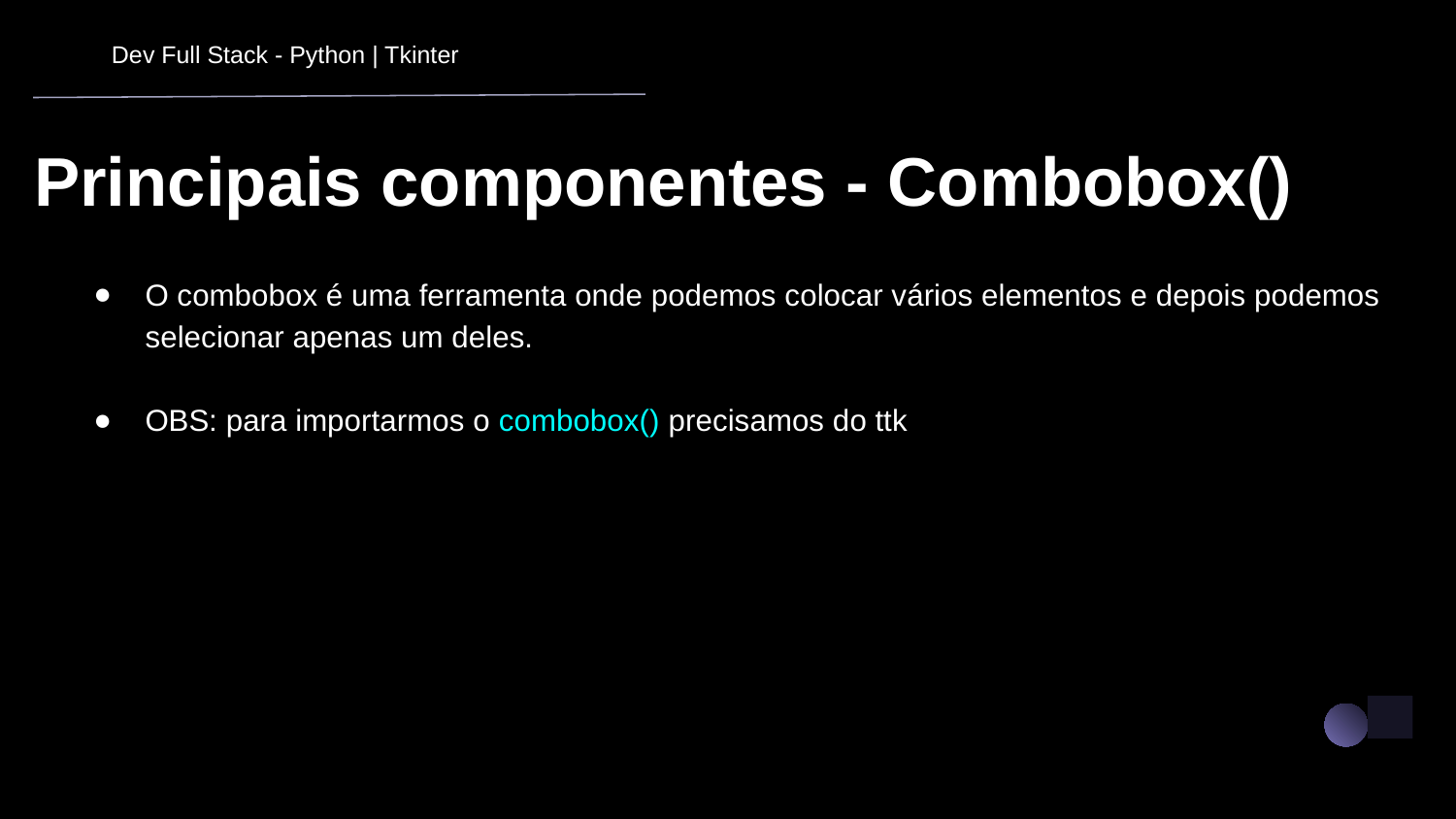

Dev Full Stack - Python | Tkinter
# Principais componentes - Combobox()
O combobox é uma ferramenta onde podemos colocar vários elementos e depois podemos selecionar apenas um deles.

OBS: para importarmos o combobox() precisamos do ttk